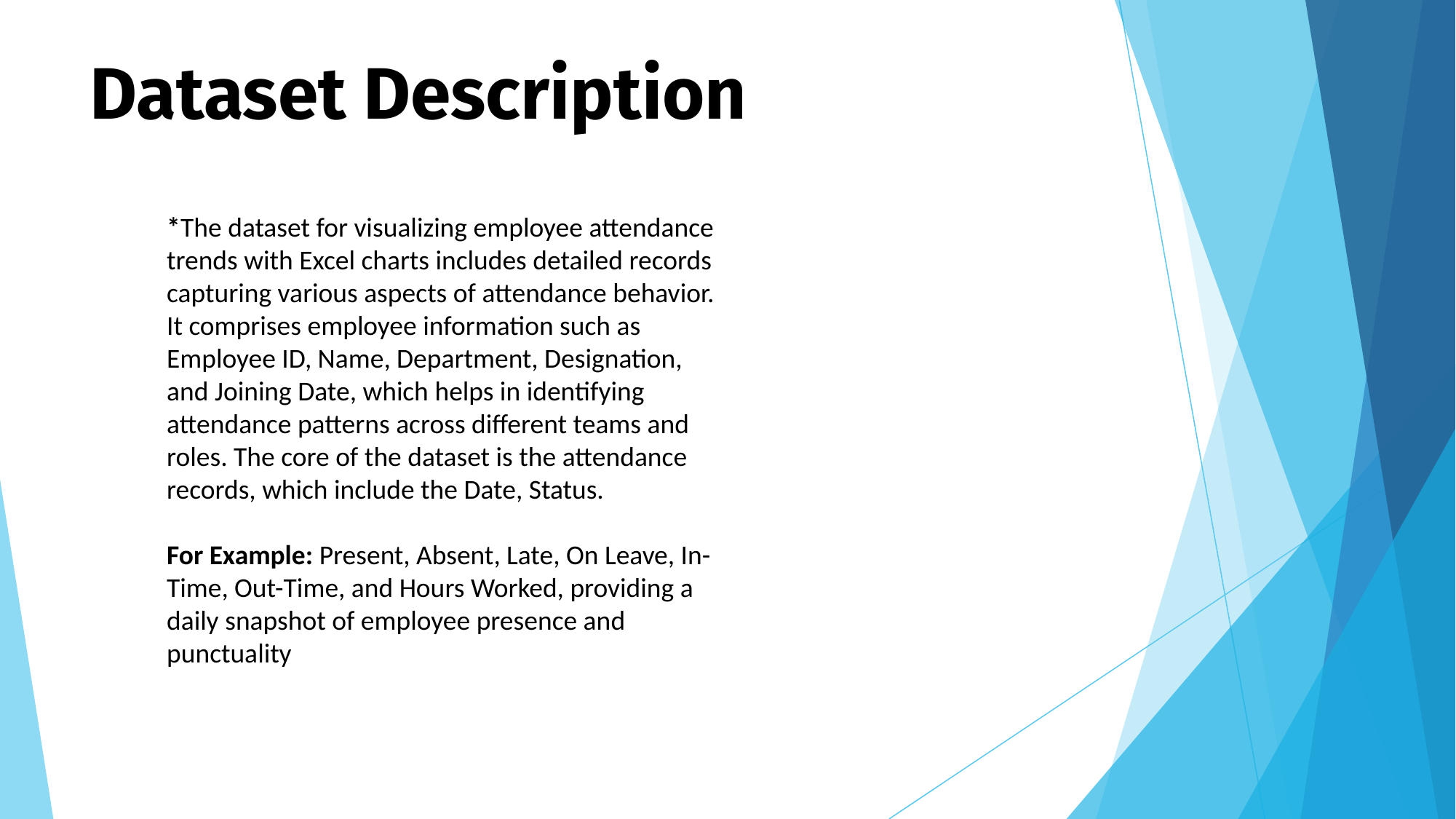

# Dataset Description
*The dataset for visualizing employee attendance trends with Excel charts includes detailed records capturing various aspects of attendance behavior. It comprises employee information such as Employee ID, Name, Department, Designation, and Joining Date, which helps in identifying attendance patterns across different teams and roles. The core of the dataset is the attendance records, which include the Date, Status.

For Example: Present, Absent, Late, On Leave, In-Time, Out-Time, and Hours Worked, providing a daily snapshot of employee presence and punctuality